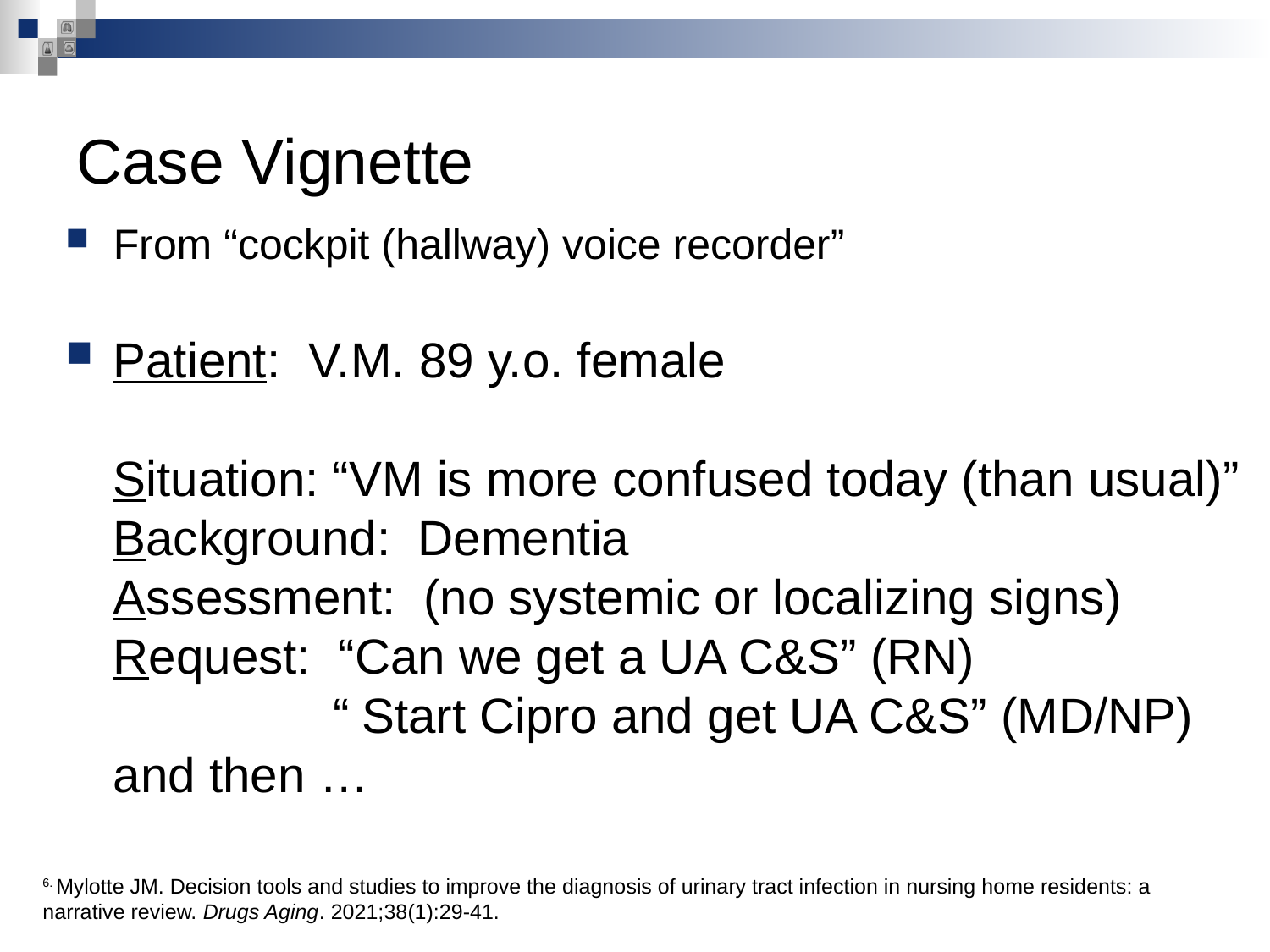

# Case Vignette
From “cockpit (hallway) voice recorder”
Patient:  V.M. 89 y.o. female
Situation: “VM is more confused today (than usual)”
Background:  Dementia
Assessment:  (no systemic or localizing signs)
Request:  “Can we get a UA C&S” (RN)
                “ Start Cipro and get UA C&S” (MD/NP)
and then …
6. Mylotte JM. Decision tools and studies to improve the diagnosis of urinary tract infection in nursing home residents: a narrative review. Drugs Aging. 2021;38(1):29-41.